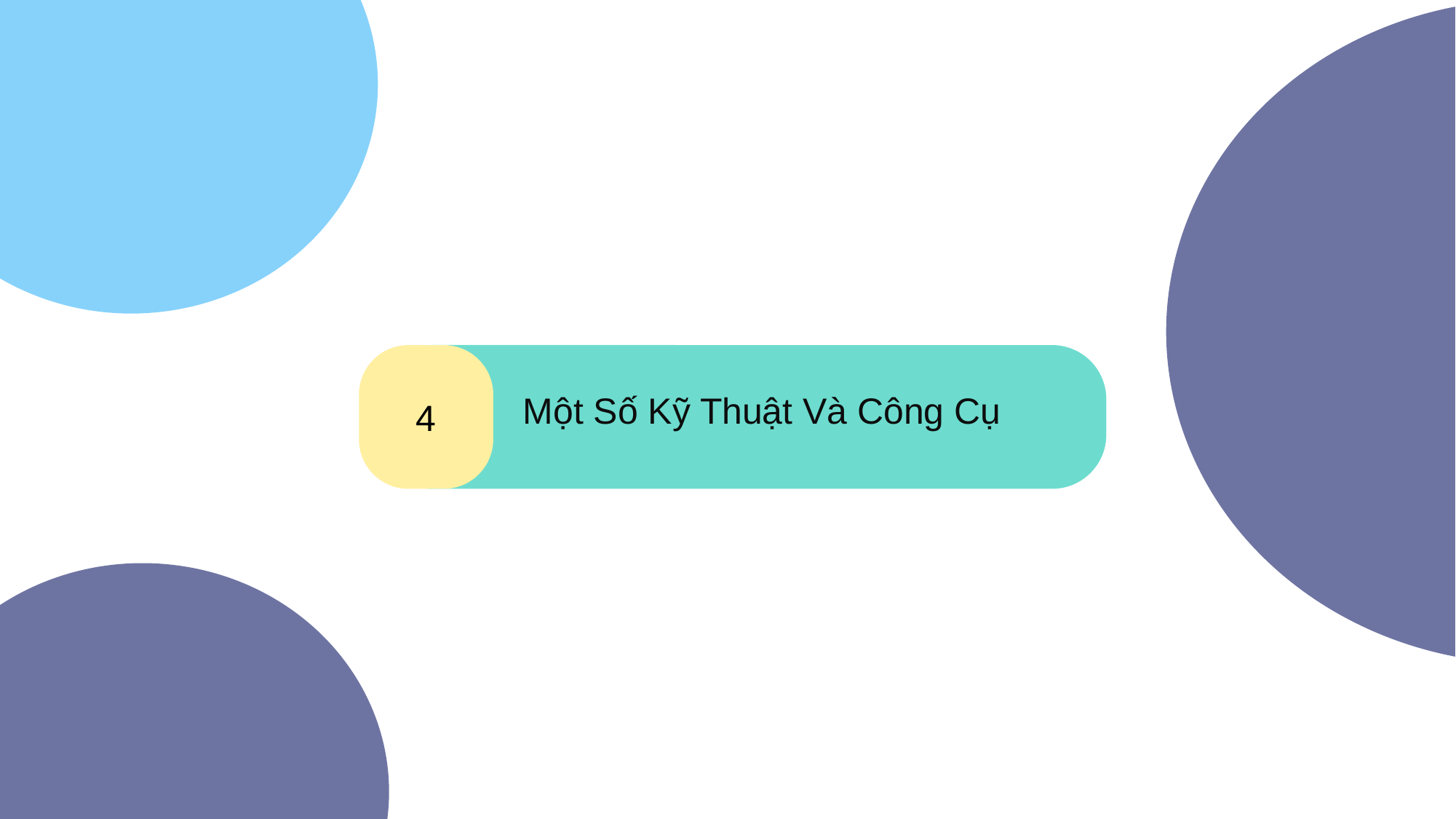

10

4
Một Số Kỹ Thuật Và Công Cụ